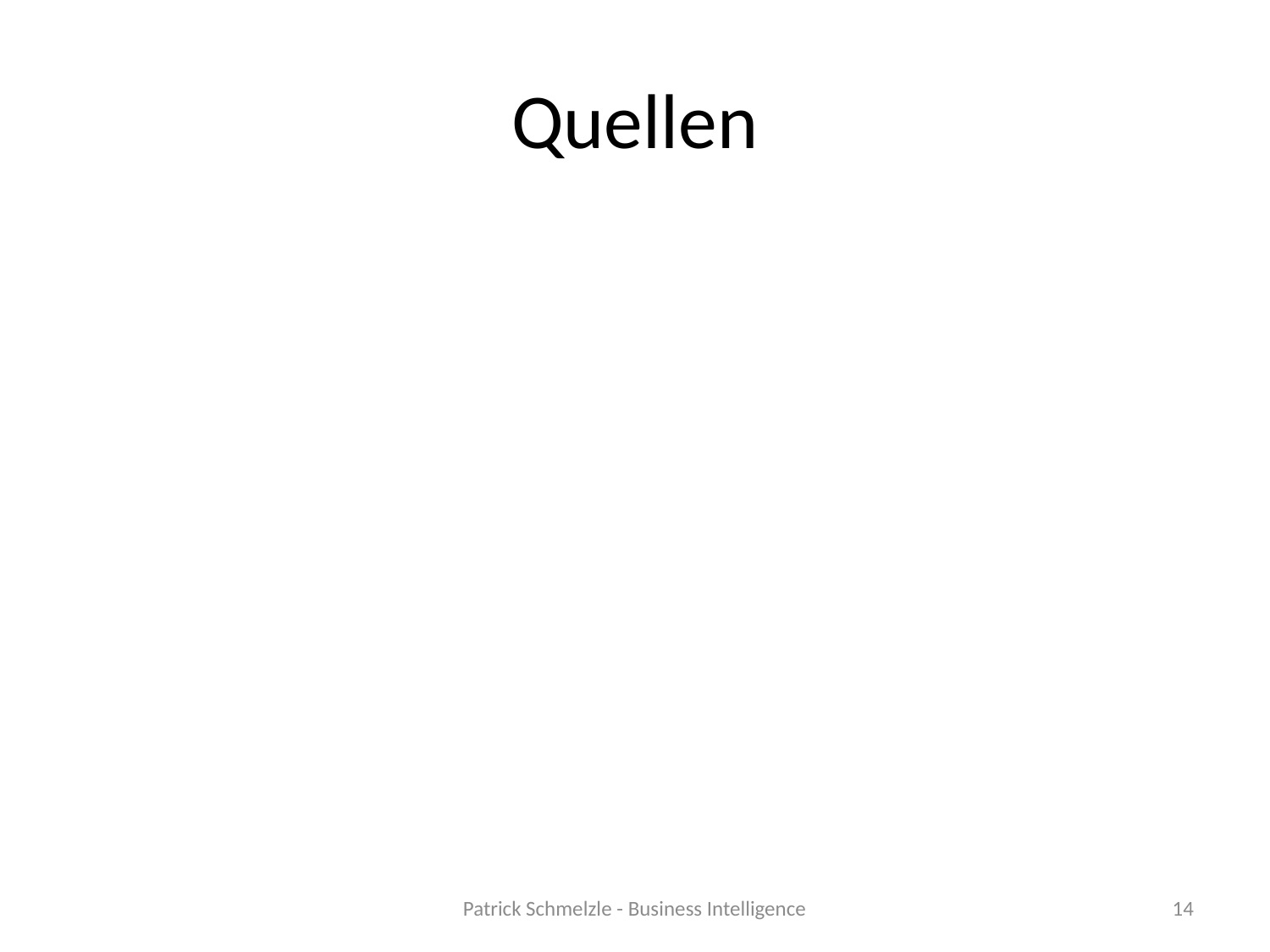

# Quellen

Patrick Schmelzle - Business Intelligence
14